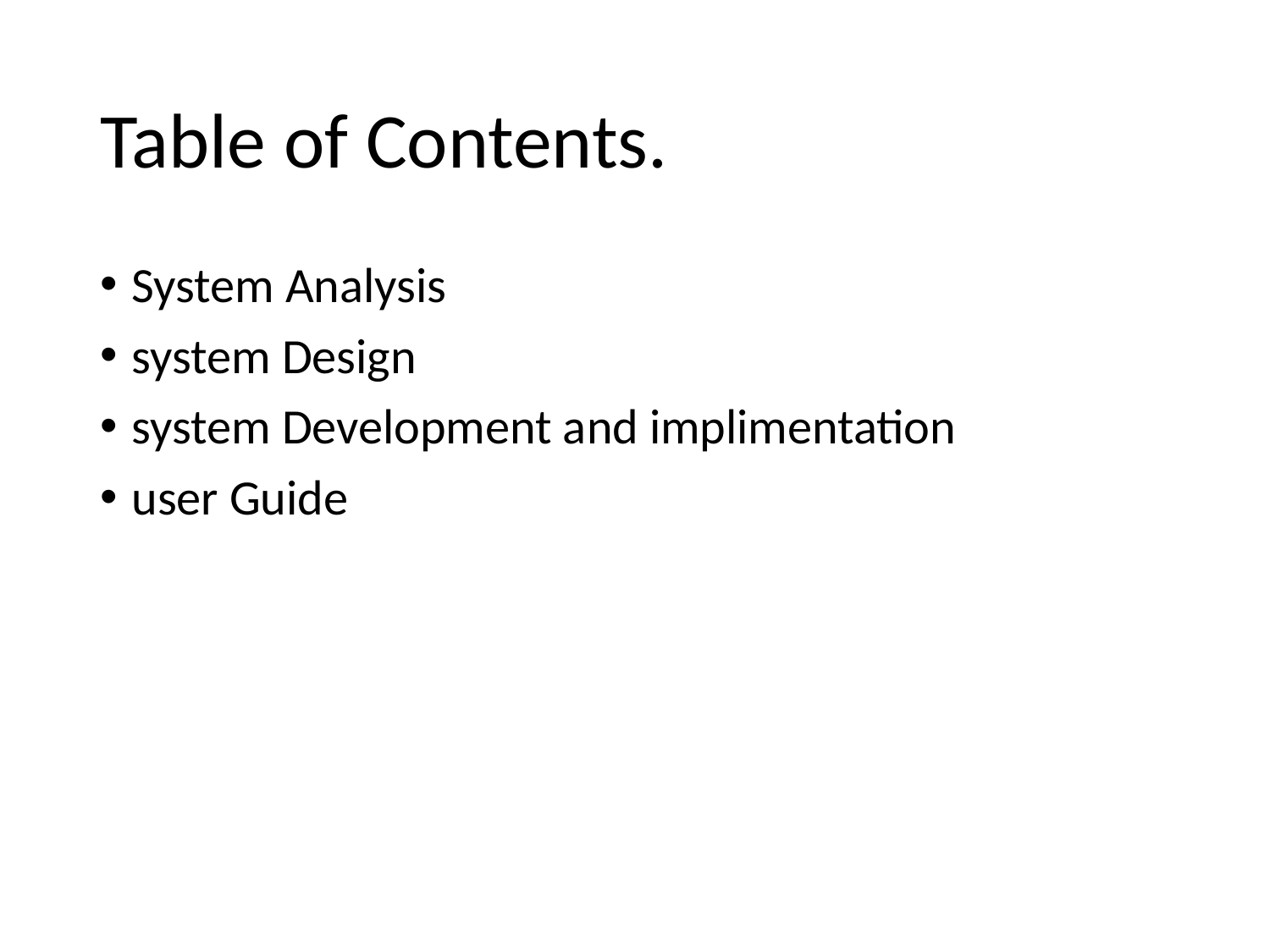

# Table of Contents.
System Analysis
system Design
system Development and implimentation
user Guide